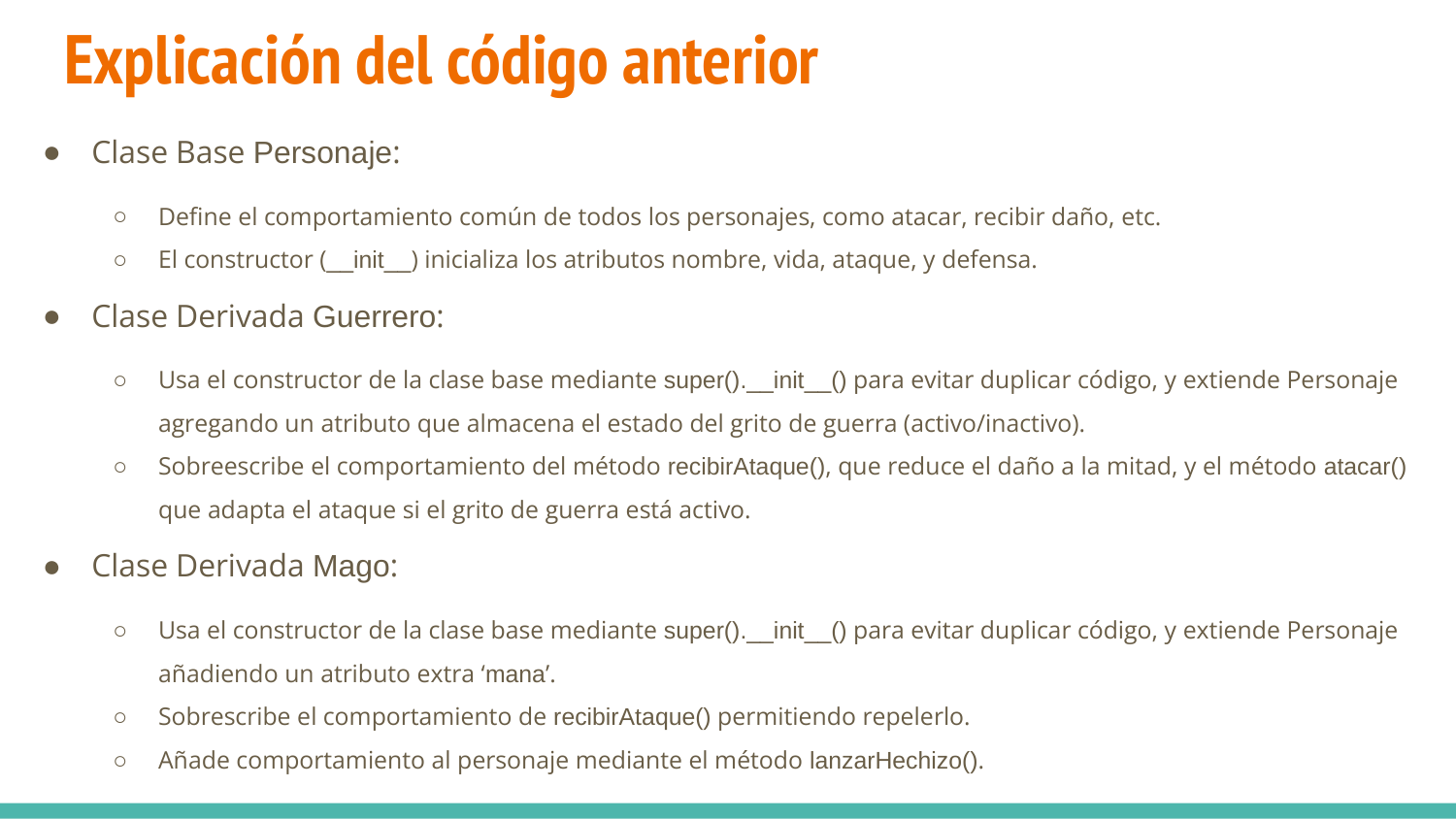

# Explicación del código anterior
Clase Base Personaje:
Define el comportamiento común de todos los personajes, como atacar, recibir daño, etc.
El constructor (__init__) inicializa los atributos nombre, vida, ataque, y defensa.
Clase Derivada Guerrero:
Usa el constructor de la clase base mediante super().__init__() para evitar duplicar código, y extiende Personaje agregando un atributo que almacena el estado del grito de guerra (activo/inactivo).
Sobreescribe el comportamiento del método recibirAtaque(), que reduce el daño a la mitad, y el método atacar() que adapta el ataque si el grito de guerra está activo.
Clase Derivada Mago:
Usa el constructor de la clase base mediante super().__init__() para evitar duplicar código, y extiende Personaje añadiendo un atributo extra ‘mana’.
Sobrescribe el comportamiento de recibirAtaque() permitiendo repelerlo.
Añade comportamiento al personaje mediante el método lanzarHechizo().